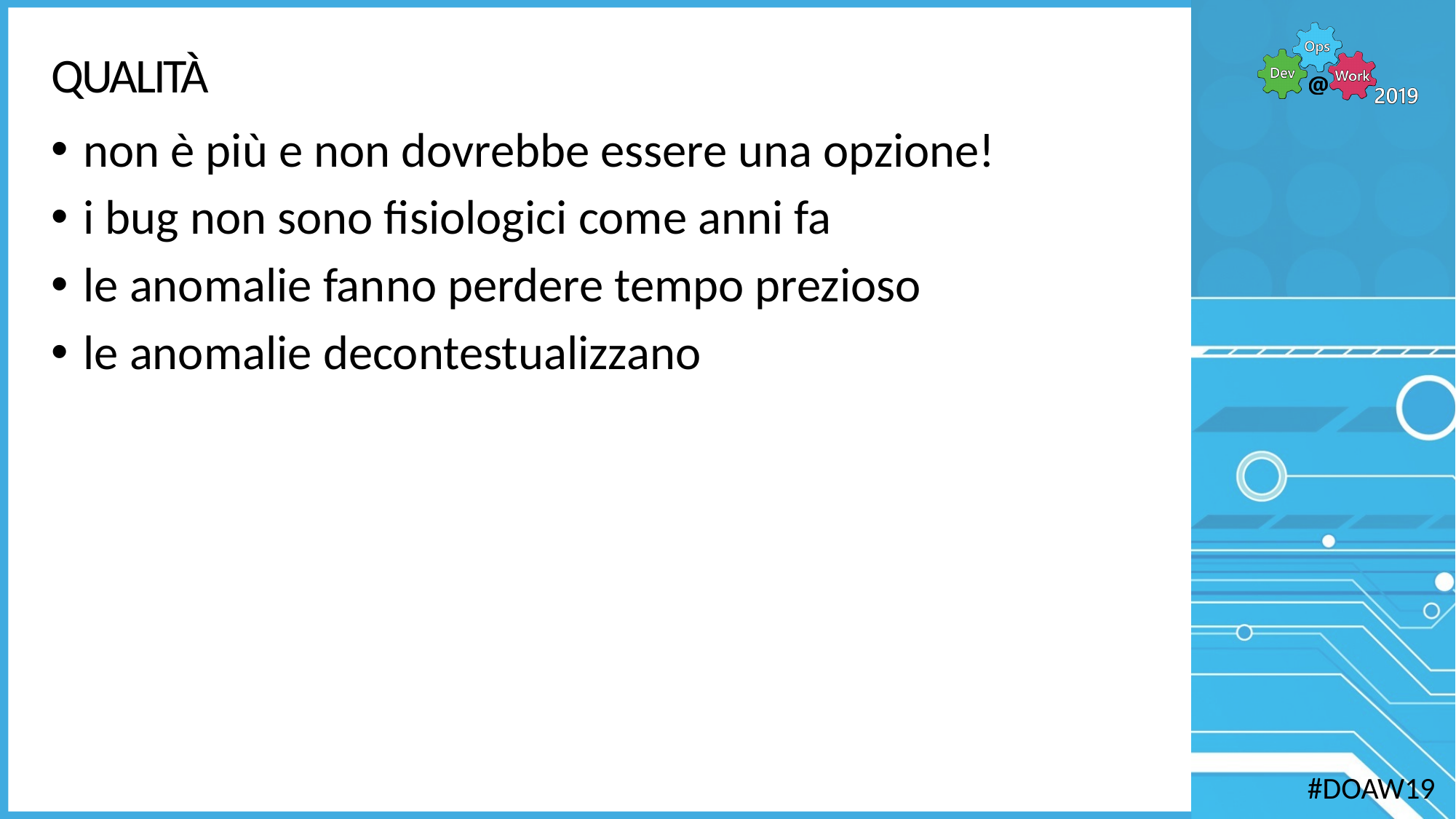

# Qualità
non è più e non dovrebbe essere una opzione!
i bug non sono fisiologici come anni fa
le anomalie fanno perdere tempo prezioso
le anomalie decontestualizzano